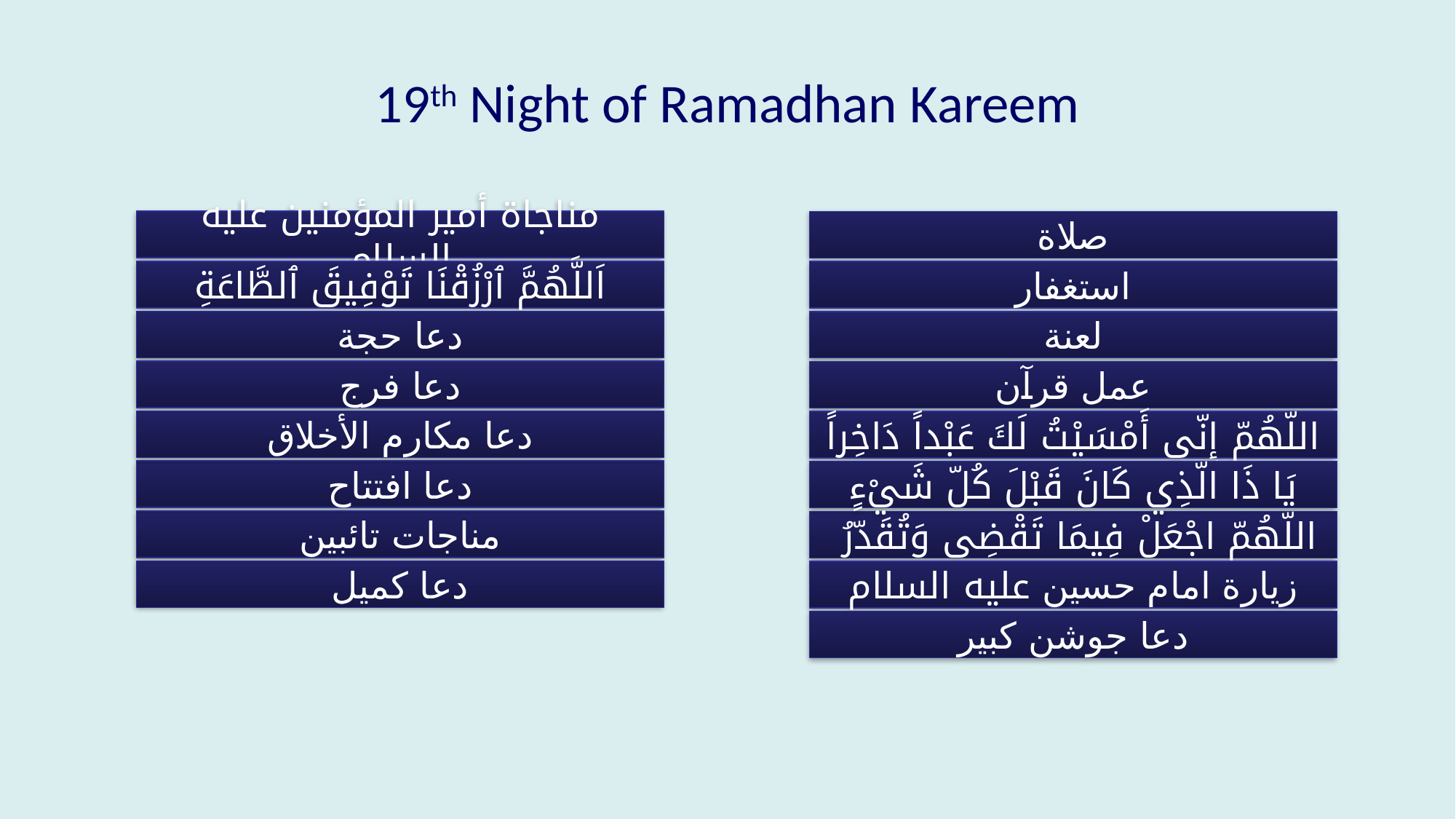

# 19th Night of Ramadhan Kareem
مناجاة أمير المؤمنين عليه السلام
صلاة
اَللَّهُمَّ ٱرْزُقْنَا تَوْفِيقَ ٱلطَّاعَةِ
استغفار
دعا حجة
لعنة
دعا فرج
عمل قرآن
دعا مكارم الأخلاق
اللّهُمّ إِنّي أَمْسَيْتُ لَكَ عَبْداً دَاخِراً
دعا افتتاح
يَا ذَا الّذِي كَانَ قَبْلَ كُلّ شَيْءٍ
مناجات تائبين
اللّهُمّ اجْعَلْ فِيمَا تَقْضِي وَتُقَدّرُ
دعا كميل
زيارة امام حسين عليه السلام
دعا جوشن كبير